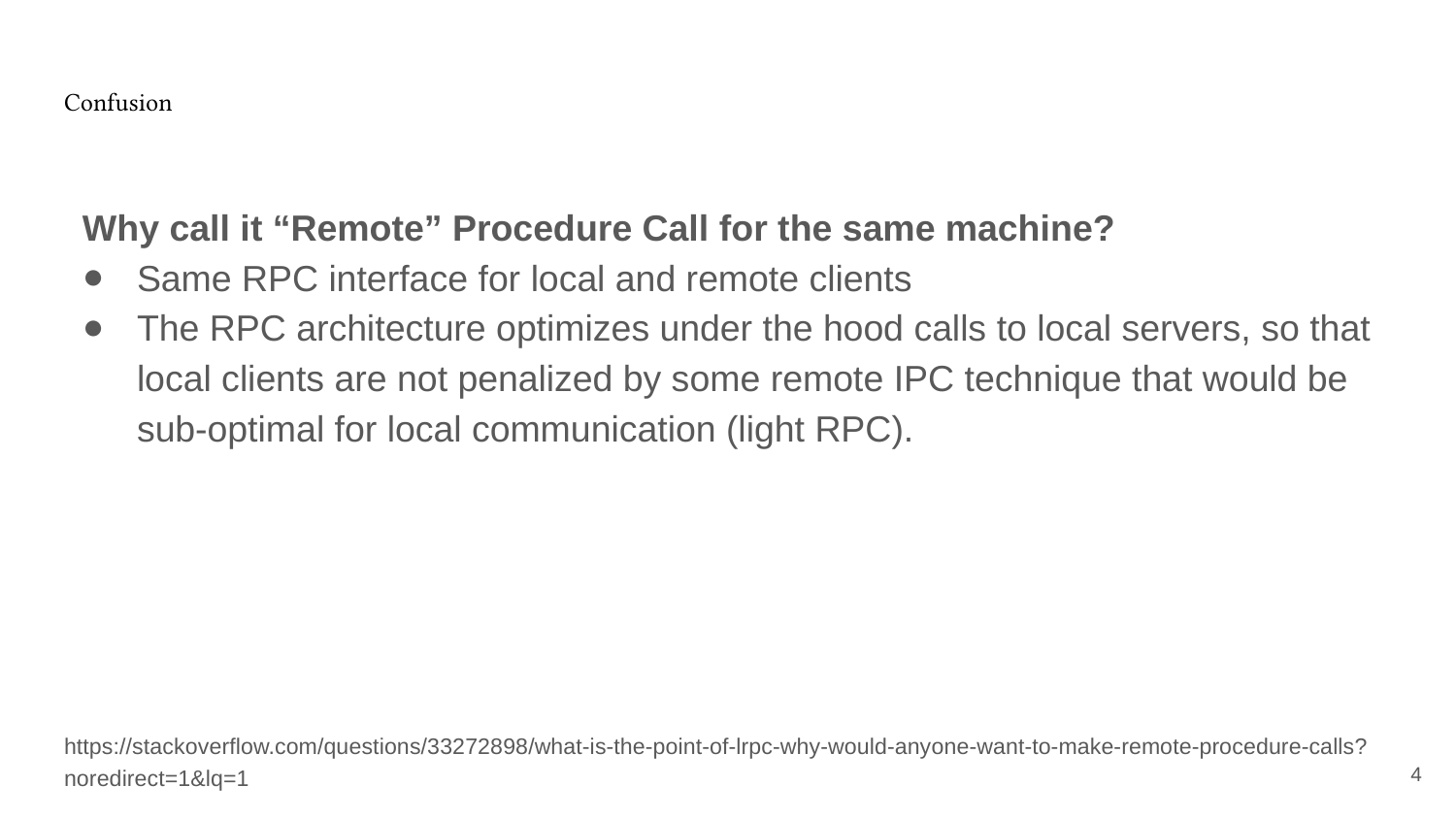

# Confusion
Why call it “Remote” Procedure Call for the same machine?
Same RPC interface for local and remote clients
The RPC architecture optimizes under the hood calls to local servers, so that local clients are not penalized by some remote IPC technique that would be sub-optimal for local communication (light RPC).

https://stackoverflow.com/questions/33272898/what-is-the-point-of-lrpc-why-would-anyone-want-to-make-remote-procedure-calls?noredirect=1&lq=1
4